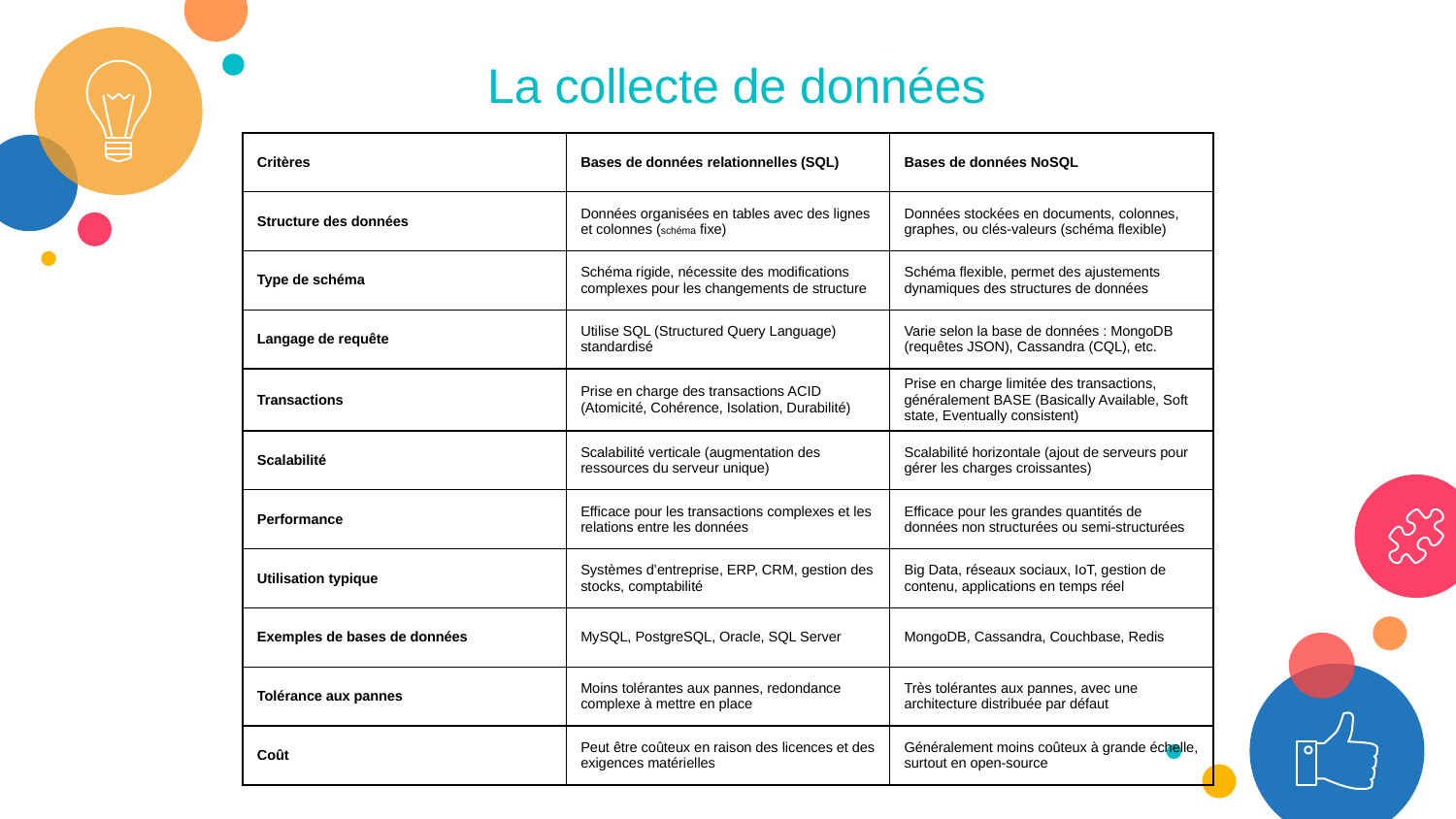

La collecte de données
| Critères | Bases de données relationnelles (SQL) | Bases de données NoSQL |
| --- | --- | --- |
| Structure des données | Données organisées en tables avec des lignes et colonnes (schéma fixe) | Données stockées en documents, colonnes, graphes, ou clés-valeurs (schéma flexible) |
| Type de schéma | Schéma rigide, nécessite des modifications complexes pour les changements de structure | Schéma flexible, permet des ajustements dynamiques des structures de données |
| Langage de requête | Utilise SQL (Structured Query Language) standardisé | Varie selon la base de données : MongoDB (requêtes JSON), Cassandra (CQL), etc. |
| Transactions | Prise en charge des transactions ACID (Atomicité, Cohérence, Isolation, Durabilité) | Prise en charge limitée des transactions, généralement BASE (Basically Available, Soft state, Eventually consistent) |
| Scalabilité | Scalabilité verticale (augmentation des ressources du serveur unique) | Scalabilité horizontale (ajout de serveurs pour gérer les charges croissantes) |
| Performance | Efficace pour les transactions complexes et les relations entre les données | Efficace pour les grandes quantités de données non structurées ou semi-structurées |
| Utilisation typique | Systèmes d’entreprise, ERP, CRM, gestion des stocks, comptabilité | Big Data, réseaux sociaux, IoT, gestion de contenu, applications en temps réel |
| Exemples de bases de données | MySQL, PostgreSQL, Oracle, SQL Server | MongoDB, Cassandra, Couchbase, Redis |
| Tolérance aux pannes | Moins tolérantes aux pannes, redondance complexe à mettre en place | Très tolérantes aux pannes, avec une architecture distribuée par défaut |
| Coût | Peut être coûteux en raison des licences et des exigences matérielles | Généralement moins coûteux à grande échelle, surtout en open-source |